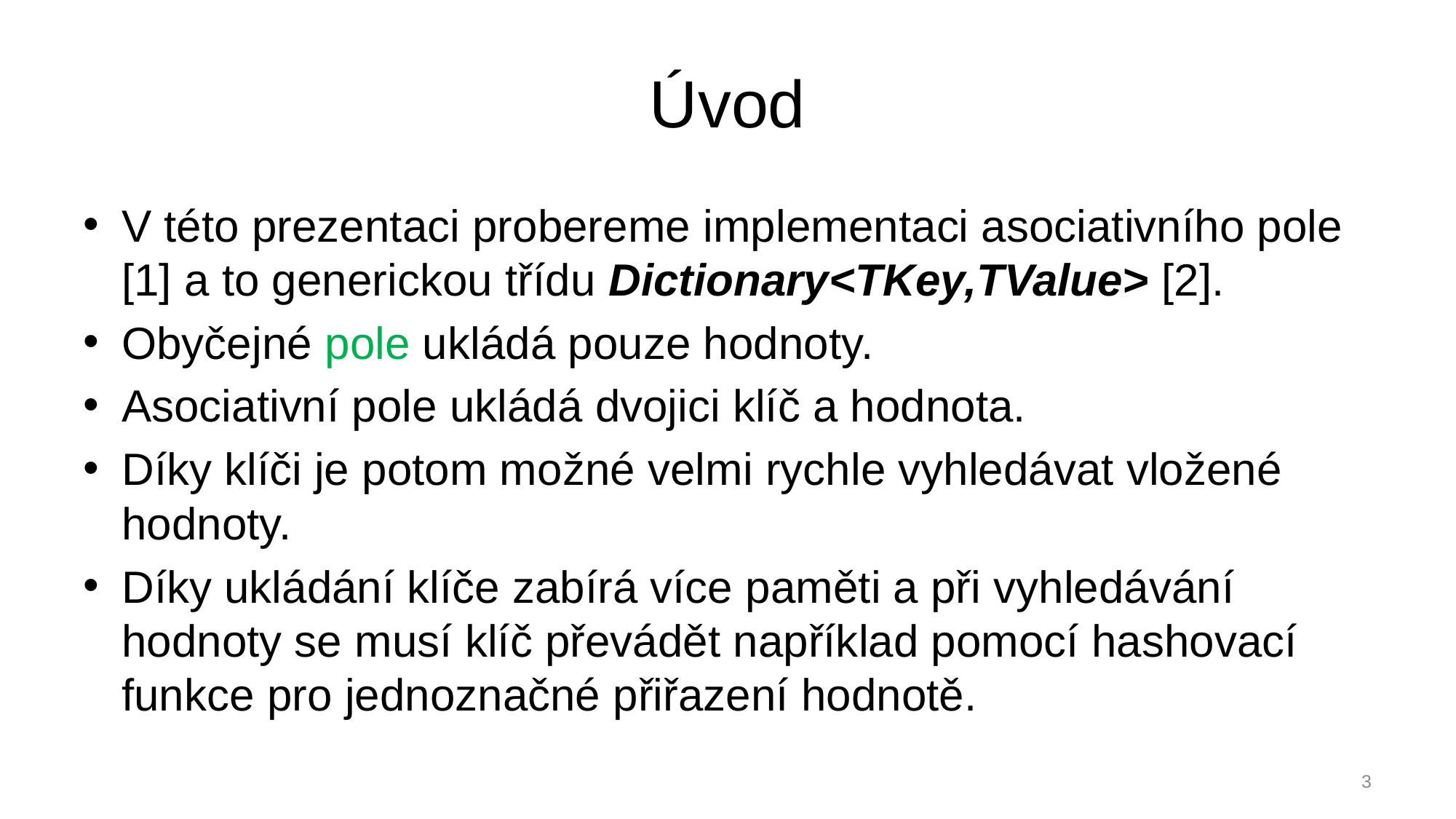

# Úvod
V této prezentaci probereme implementaci asociativního pole [1] a to generickou třídu Dictionary<TKey,TValue> [2].
Obyčejné pole ukládá pouze hodnoty.
Asociativní pole ukládá dvojici klíč a hodnota.
Díky klíči je potom možné velmi rychle vyhledávat vložené hodnoty.
Díky ukládání klíče zabírá více paměti a při vyhledávání hodnoty se musí klíč převádět například pomocí hashovací funkce pro jednoznačné přiřazení hodnotě.

3